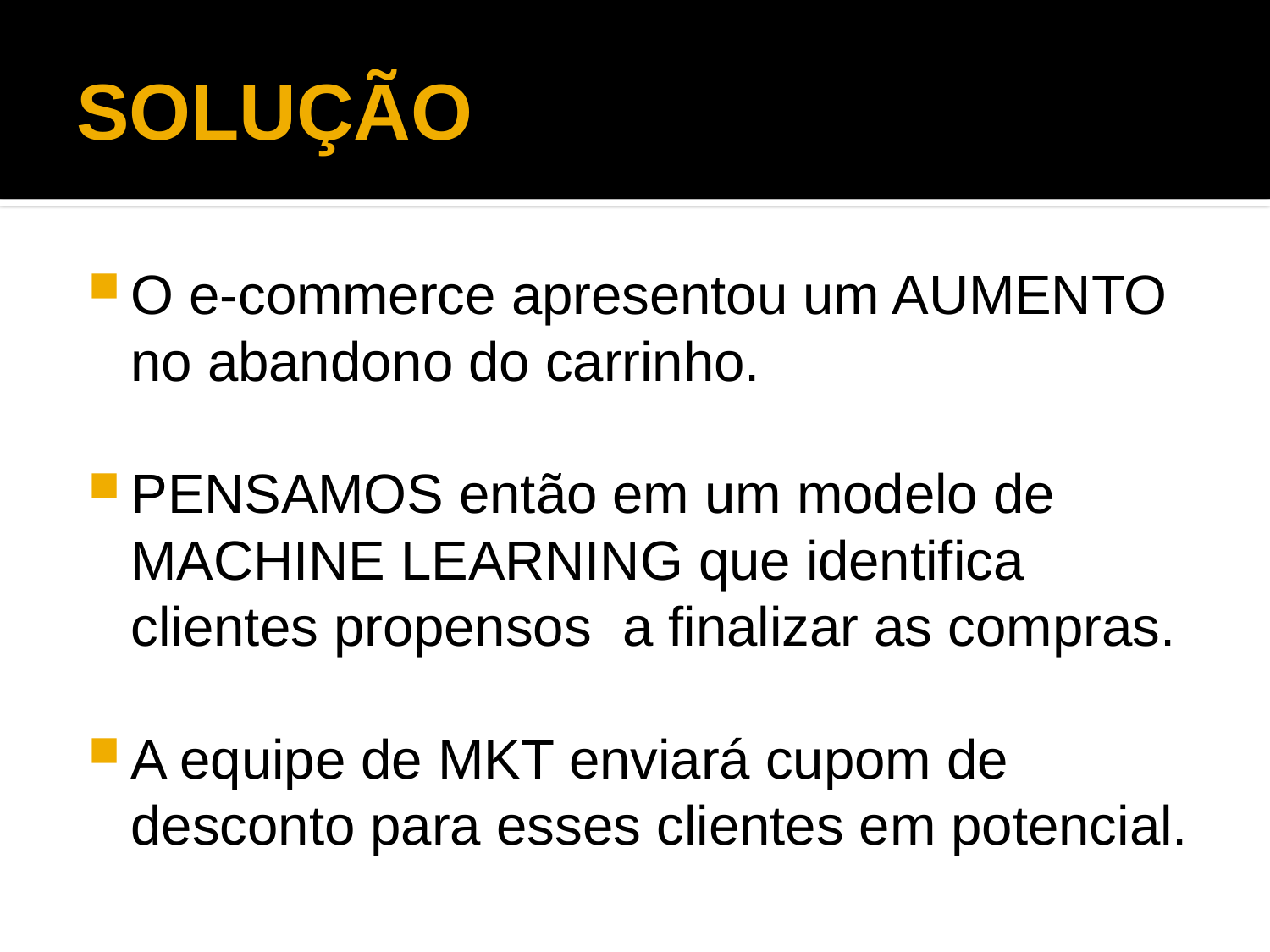

# SOLUÇÃO
O e-commerce apresentou um AUMENTO no abandono do carrinho.

PENSAMOS então em um modelo de MACHINE LEARNING que identifica clientes propensos  a finalizar as compras.

A equipe de MKT enviará cupom de desconto para esses clientes em potencial.